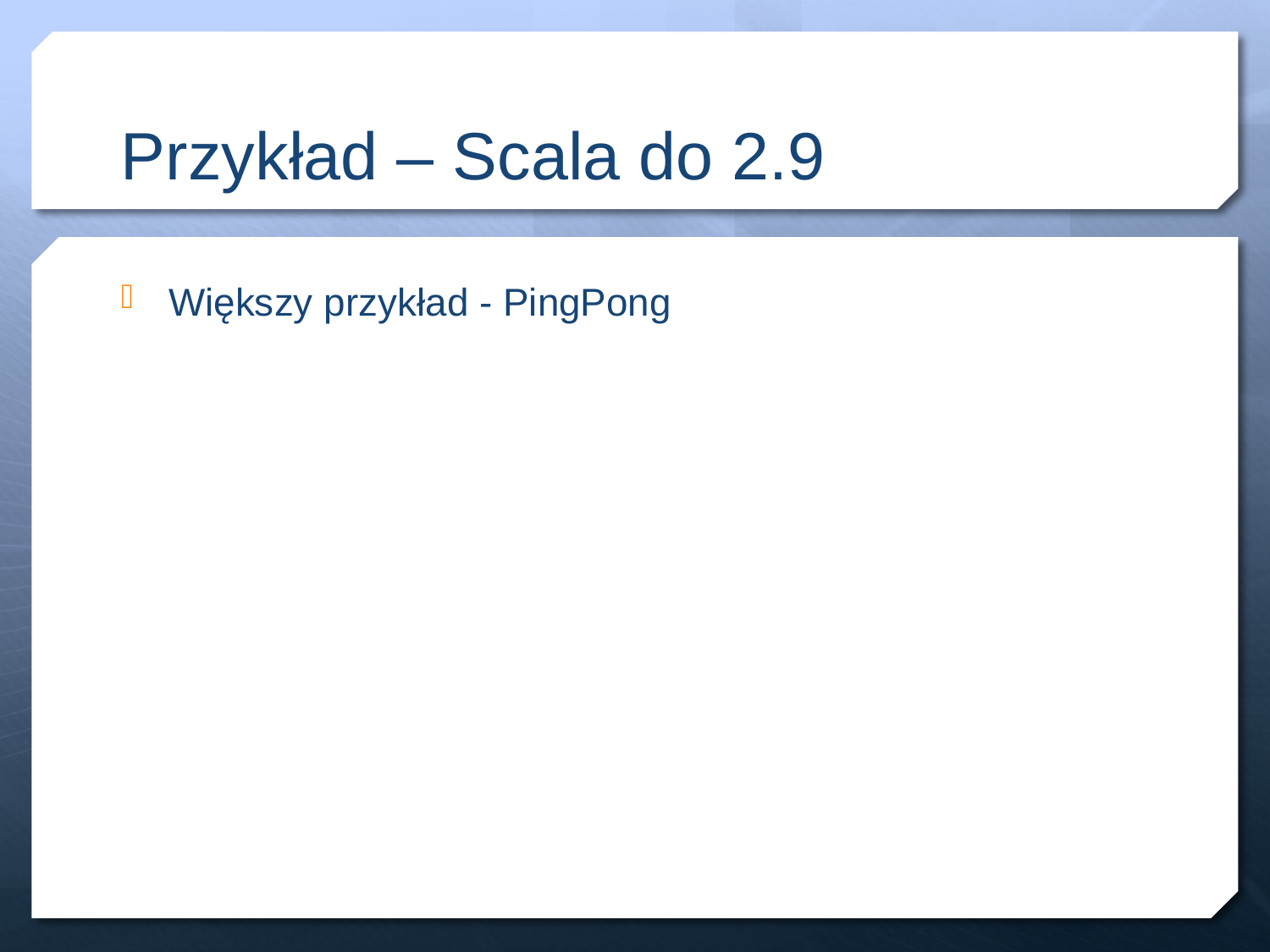

# Przykład – Scala do 2.9
Większy przykład - PingPong